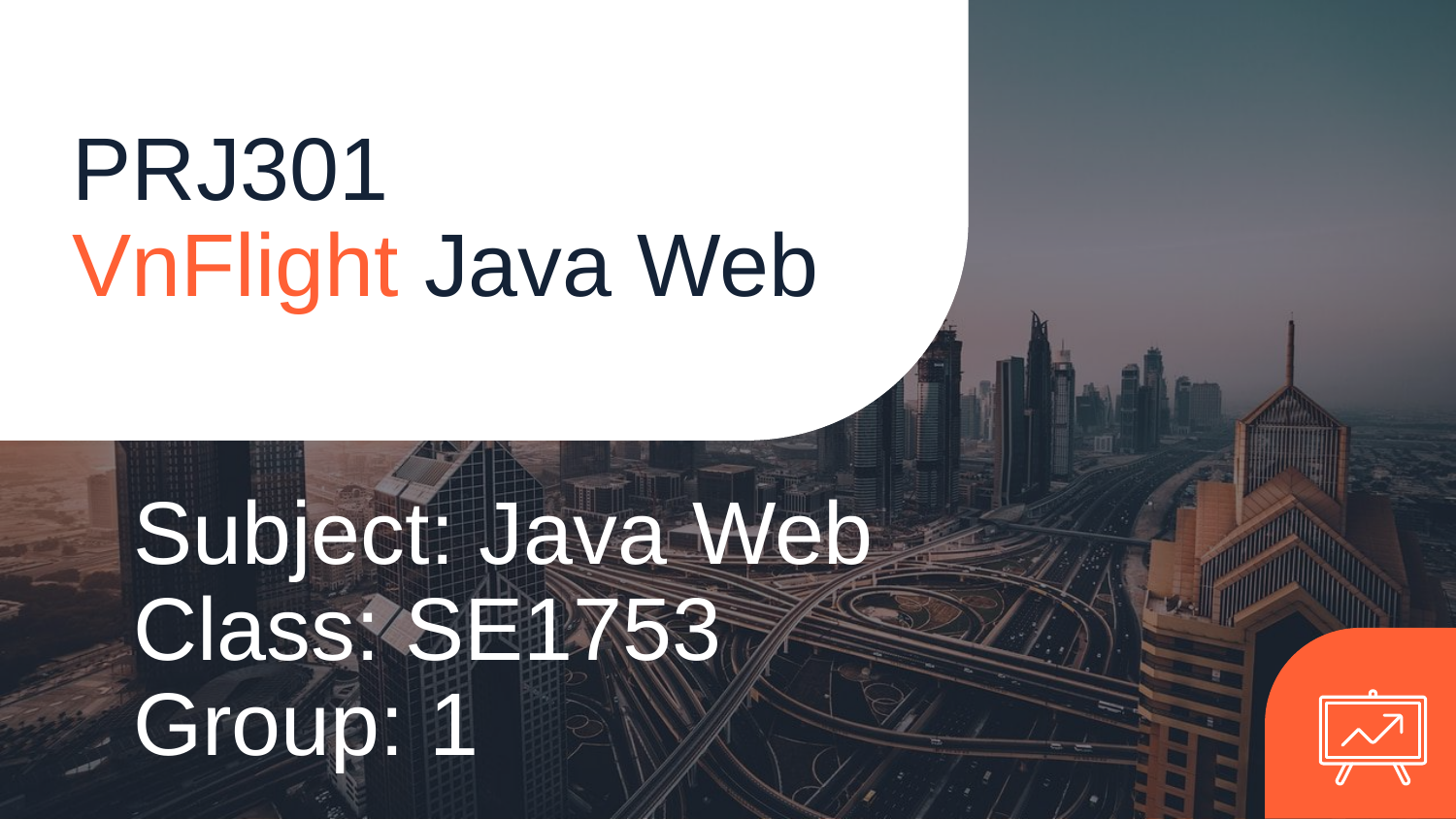

# PRJ301 VnFlight Java Web
Subject: Java Web
Class: SE1753
Group: 1